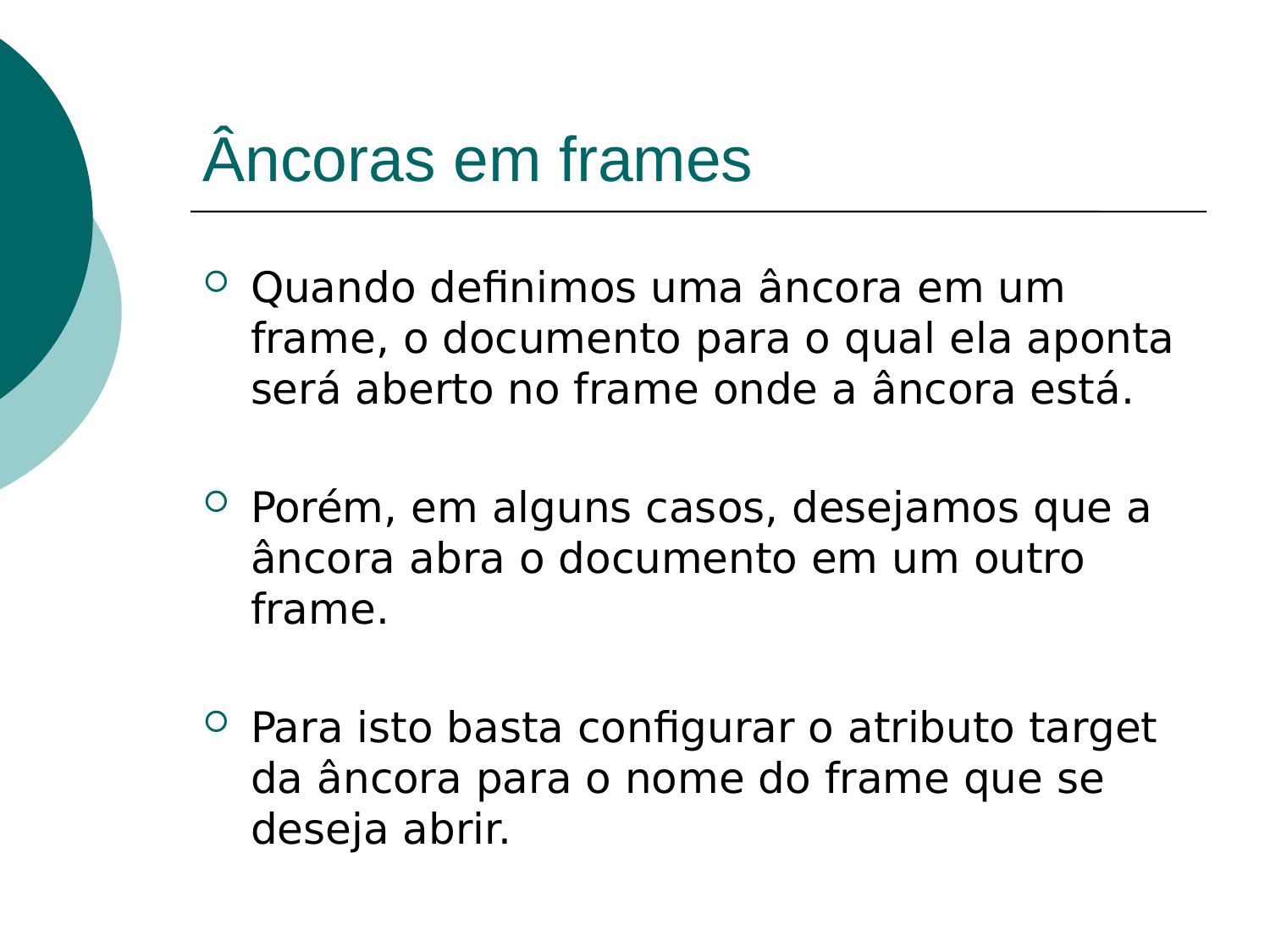

# Âncoras em frames
Quando definimos uma âncora em um frame, o documento para o qual ela aponta será aberto no frame onde a âncora está.

Porém, em alguns casos, desejamos que a âncora abra o documento em um outro frame.

Para isto basta configurar o atributo target da âncora para o nome do frame que se deseja abrir.